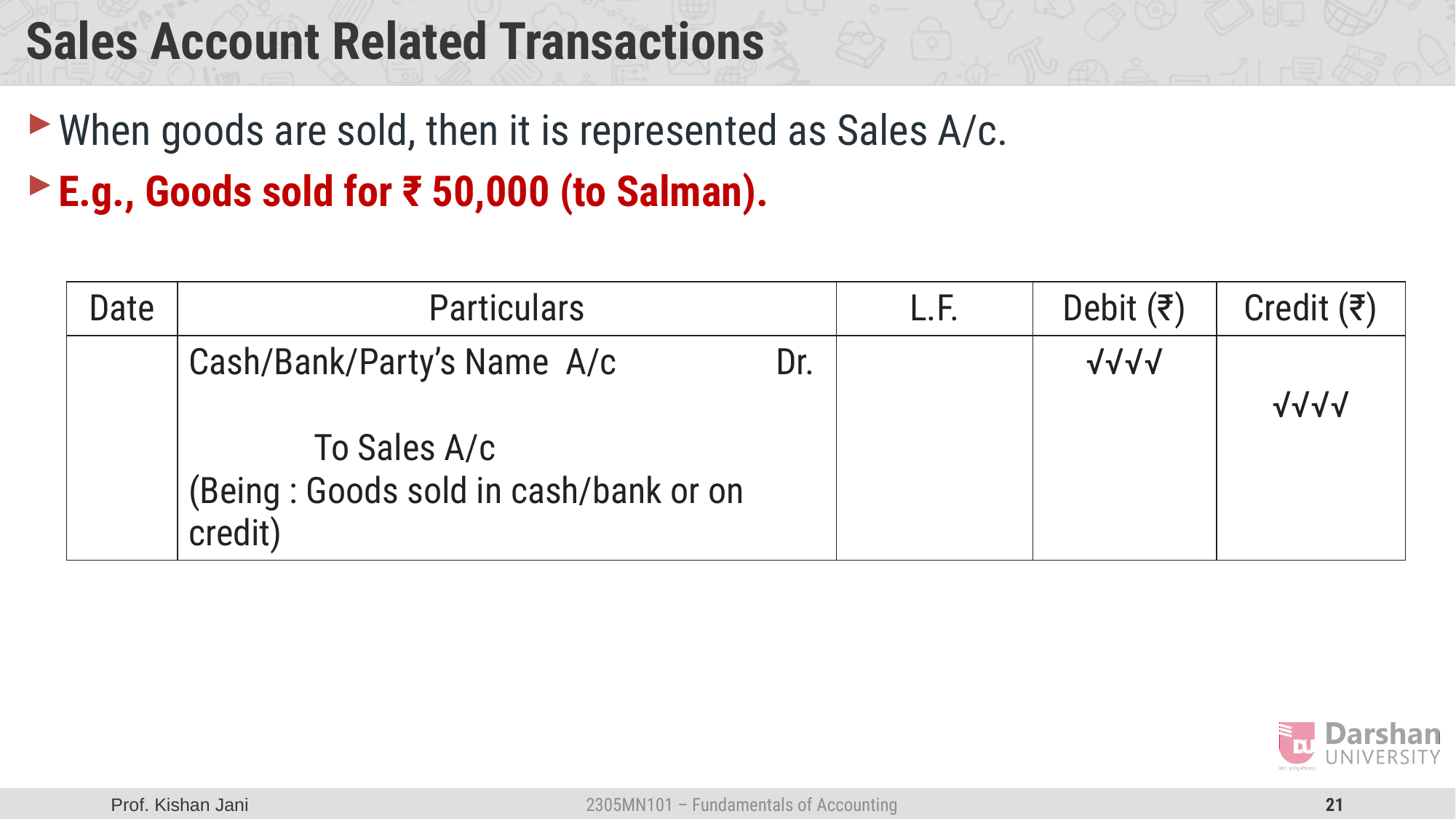

# Sales Account Related Transactions
When goods are sold, then it is represented as Sales A/c.
E.g., Goods sold for ₹ 50,000 (to Salman).
| Date | Particulars | L.F. | Debit (₹) | Credit (₹) |
| --- | --- | --- | --- | --- |
|  | Cash/Bank/Party’s Name A/c Dr. To Sales A/c (Being : Goods sold in cash/bank or on credit) |  | √√√√ | √√√√ |